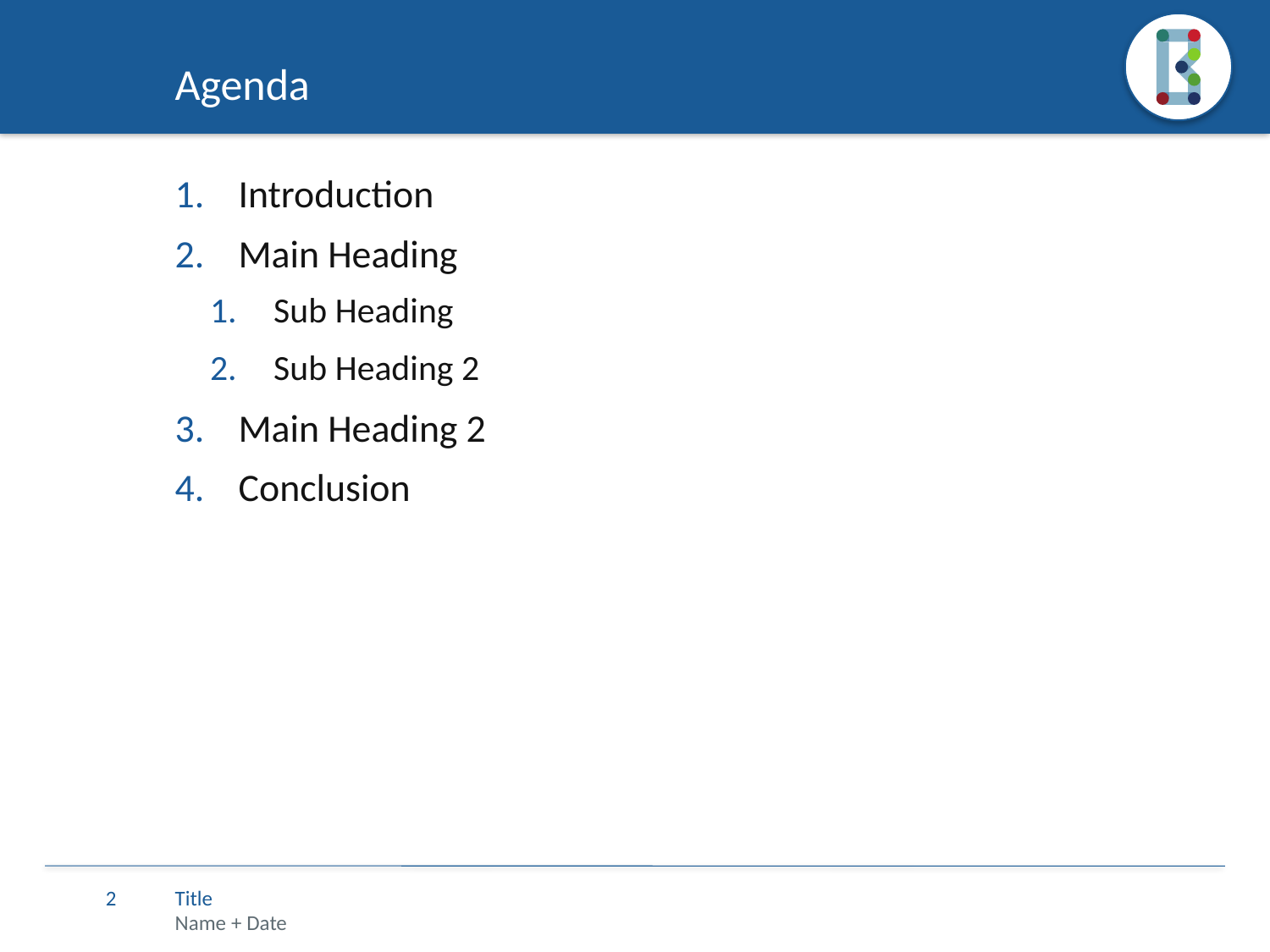

Introduction
Main Heading
Sub Heading
Sub Heading 2
Main Heading 2
Conclusion
2
Title
Name + Date